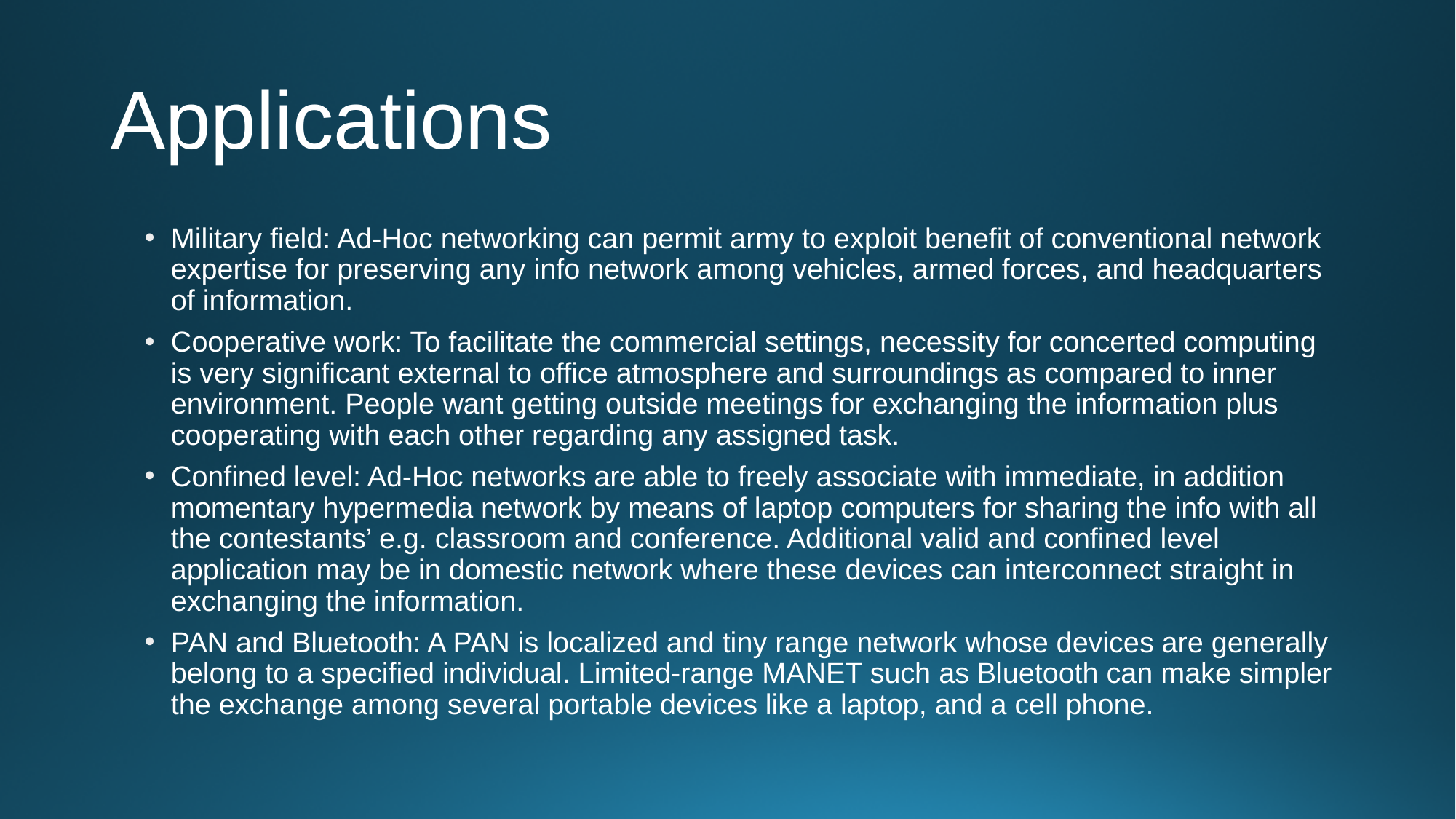

# Applications
Military field: Ad-Hoc networking can permit army to exploit benefit of conventional network expertise for preserving any info network among vehicles, armed forces, and headquarters of information.
Cooperative work: To facilitate the commercial settings, necessity for concerted computing is very significant external to office atmosphere and surroundings as compared to inner environment. People want getting outside meetings for exchanging the information plus cooperating with each other regarding any assigned task.
Confined level: Ad-Hoc networks are able to freely associate with immediate, in addition momentary hypermedia network by means of laptop computers for sharing the info with all the contestants’ e.g. classroom and conference. Additional valid and confined level application may be in domestic network where these devices can interconnect straight in exchanging the information.
PAN and Bluetooth: A PAN is localized and tiny range network whose devices are generally belong to a specified individual. Limited-range MANET such as Bluetooth can make simpler the exchange among several portable devices like a laptop, and a cell phone.